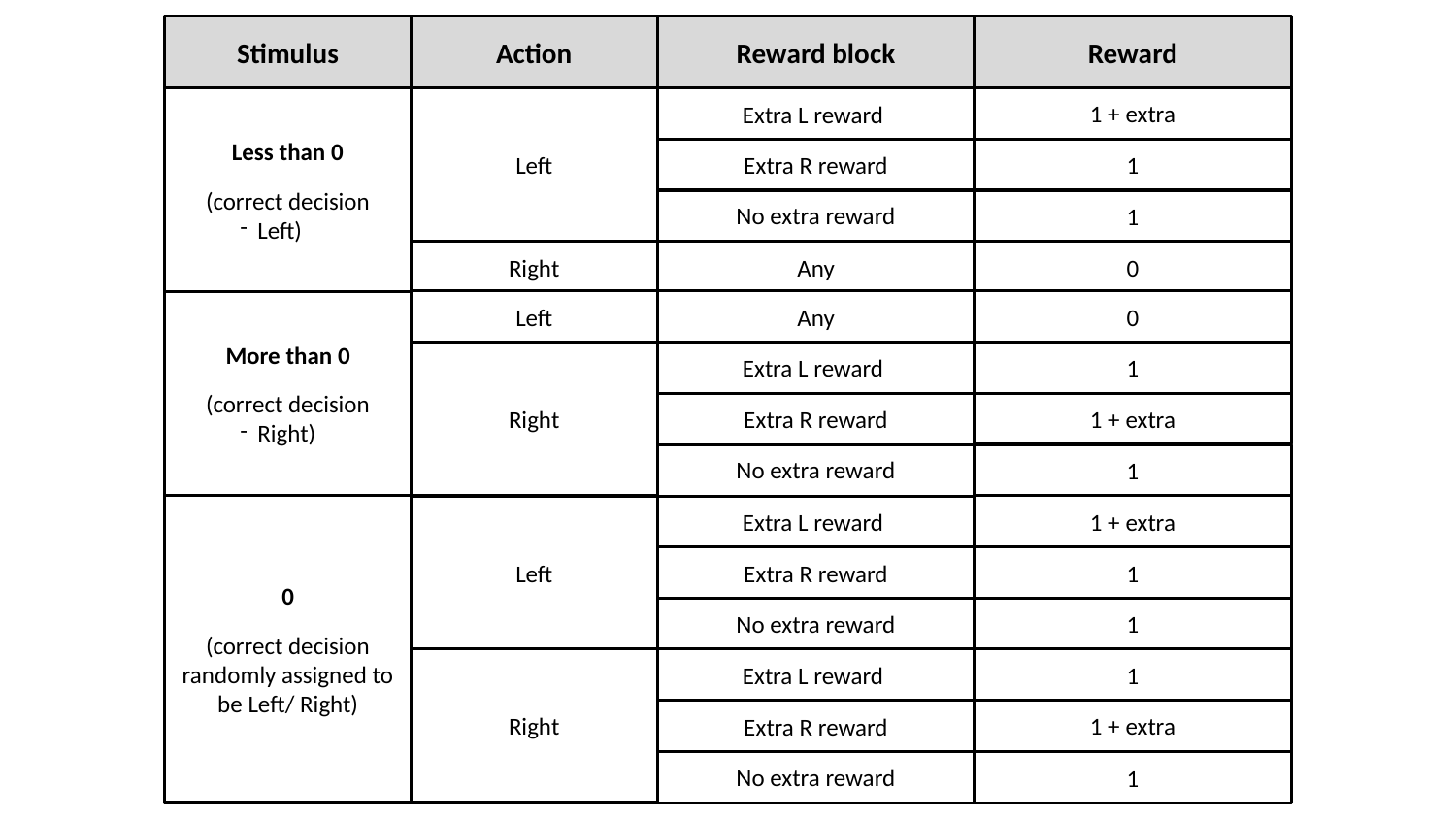

Stimulus
Action
Reward block
Reward
1 + extra
Less than 0
(correct decision
 Left)
Left
Extra L reward
Extra R reward
1
No extra reward
1
Right
Any
0
Left
Any
0
More than 0
(correct decision
 Right)
Extra L reward
Right
1
1 + extra
Extra R reward
No extra reward
1
0
(correct decision randomly assigned to be Left/ Right)
1 + extra
Left
Extra L reward
Extra R reward
1
No extra reward
1
Extra L reward
Right
1
1 + extra
Extra R reward
No extra reward
1